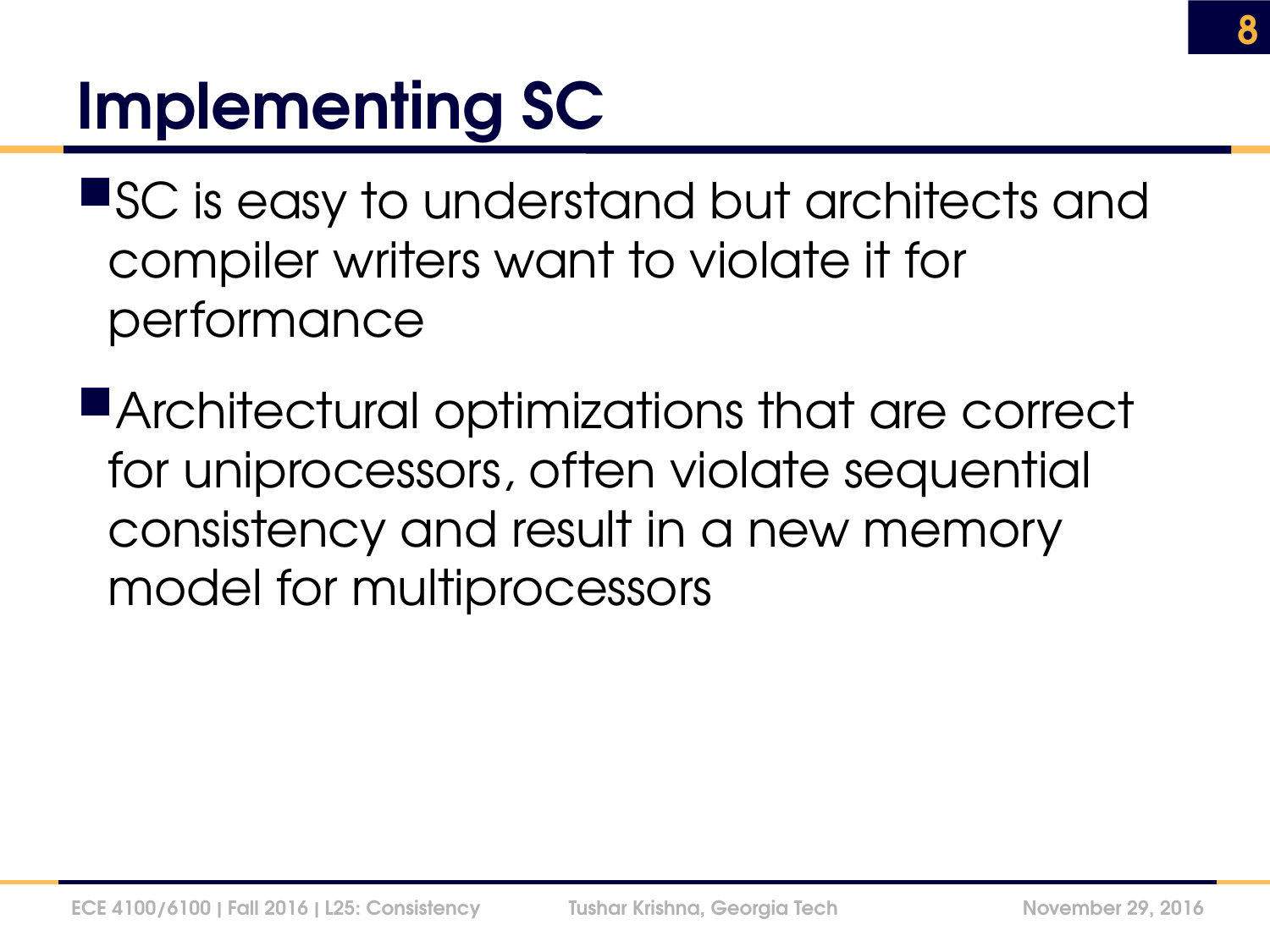

8
# Implementing SC
SC is easy to understand but architects and compiler writers want to violate it for performance
Architectural optimizations that are correct for uniprocessors, often violate sequential consistency and result in a new memory model for multiprocessors

ECE 4100/6100 | Fall 2016 | L25: Consistency                Tushar Krishna, Georgia Tech
November 29, 2016